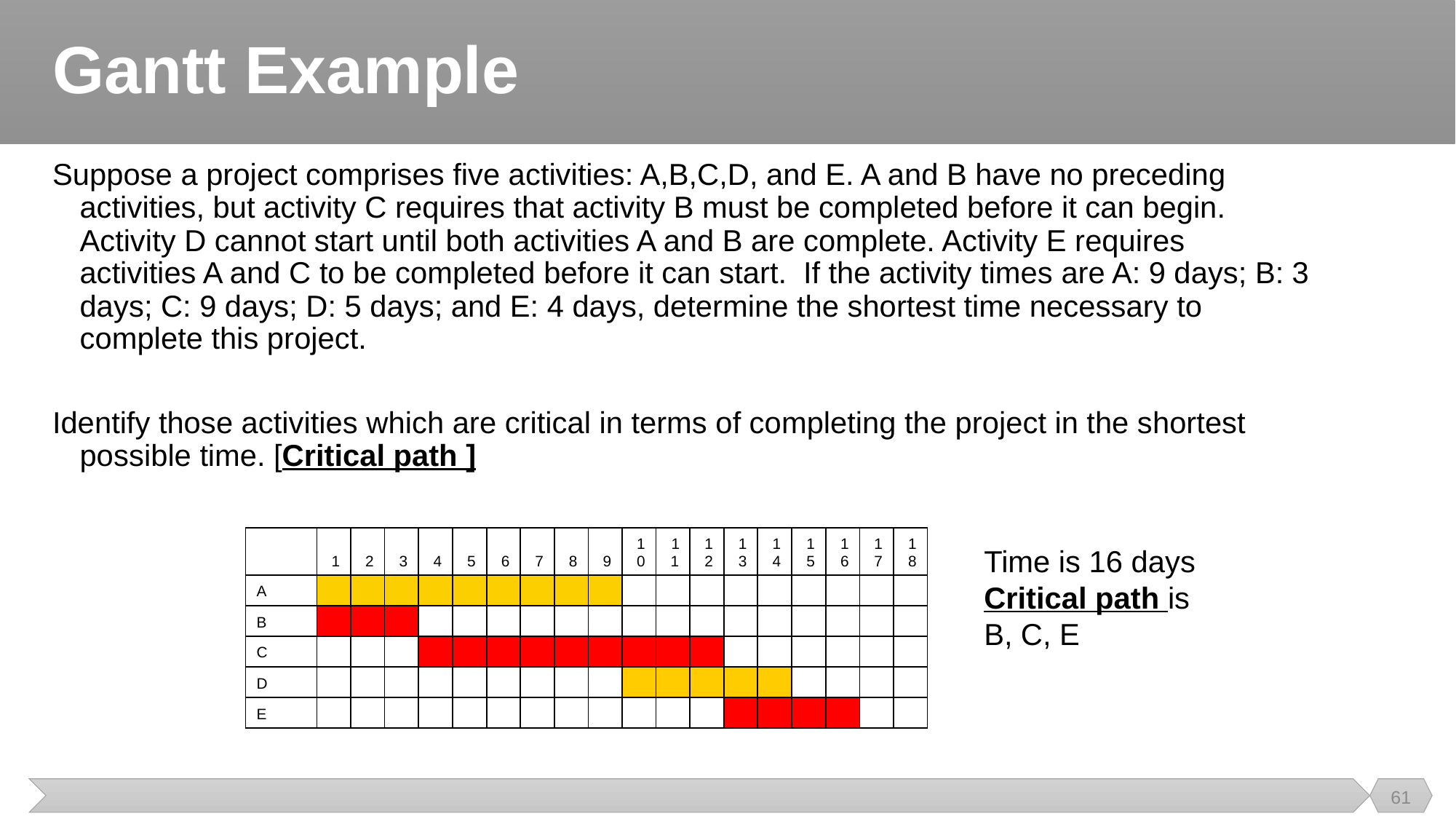

# Gantt Example
Suppose a project comprises five activities: A,B,C,D, and E. A and B have no preceding activities, but activity C requires that activity B must be completed before it can begin. Activity D cannot start until both activities A and B are complete. Activity E requires activities A and C to be completed before it can start.  If the activity times are A: 9 days; B: 3 days; C: 9 days; D: 5 days; and E: 4 days, determine the shortest time necessary to complete this project.
Identify those activities which are critical in terms of completing the project in the shortest possible time. [Critical path ]
|  | 1 | 2 | 3 | 4 | 5 | 6 | 7 | 8 | 9 | 10 | 11 | 12 | 13 | 14 | 15 | 16 | 17 | 18 |
| --- | --- | --- | --- | --- | --- | --- | --- | --- | --- | --- | --- | --- | --- | --- | --- | --- | --- | --- |
| A |  |  |  |  |  |  |  |  |  |  |  |  |  |  |  |  |  |  |
| B |  |  |  |  |  |  |  |  |  |  |  |  |  |  |  |  |  |  |
| C |  |  |  |  |  |  |  |  |  |  |  |  |  |  |  |  |  |  |
| D |  |  |  |  |  |  |  |  |  |  |  |  |  |  |  |  |  |  |
| E |  |  |  |  |  |  |  |  |  |  |  |  |  |  |  |  |  |  |
Time is 16 days
Critical path is B, C, E
61